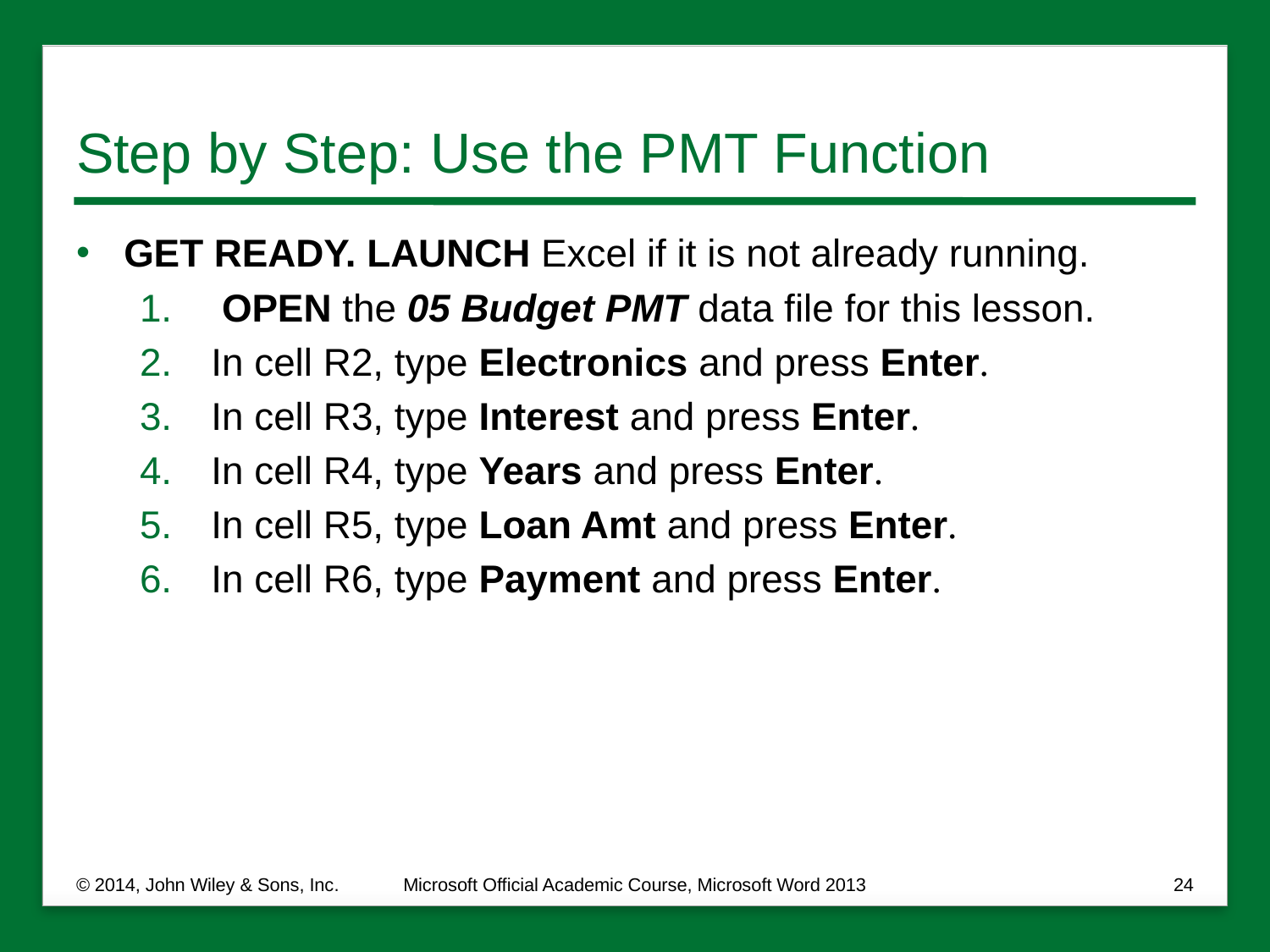

# Step by Step: Use the PMT Function
GET READY. LAUNCH Excel if it is not already running.
 OPEN the 05 Budget PMT data file for this lesson.
In cell R2, type Electronics and press Enter.
In cell R3, type Interest and press Enter.
In cell R4, type Years and press Enter.
In cell R5, type Loan Amt and press Enter.
In cell R6, type Payment and press Enter.
© 2014, John Wiley & Sons, Inc.
Microsoft Official Academic Course, Microsoft Word 2013
24